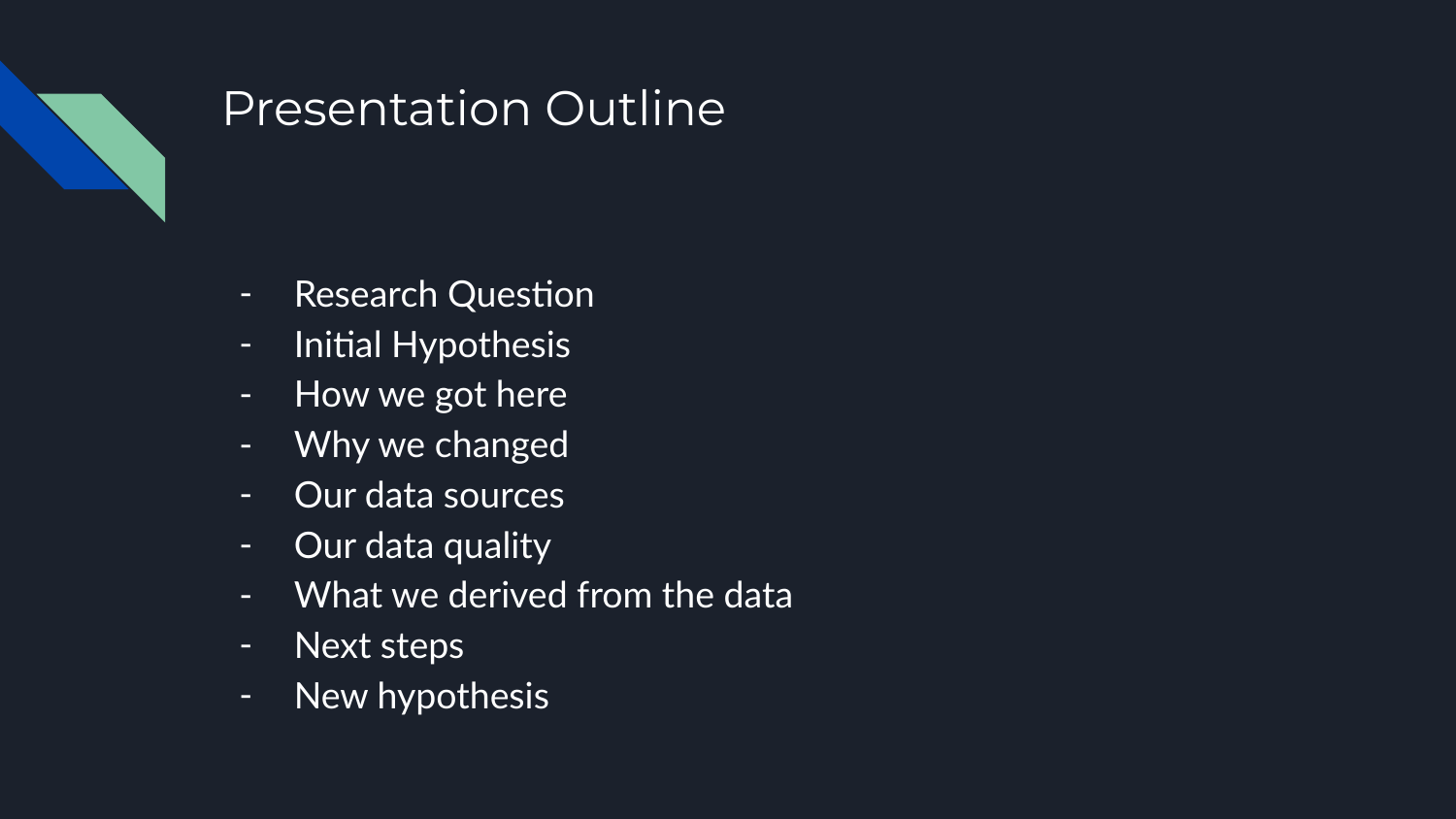

# Presentation Outline
Research Question
Initial Hypothesis
How we got here
Why we changed
Our data sources
Our data quality
What we derived from the data
Next steps
New hypothesis